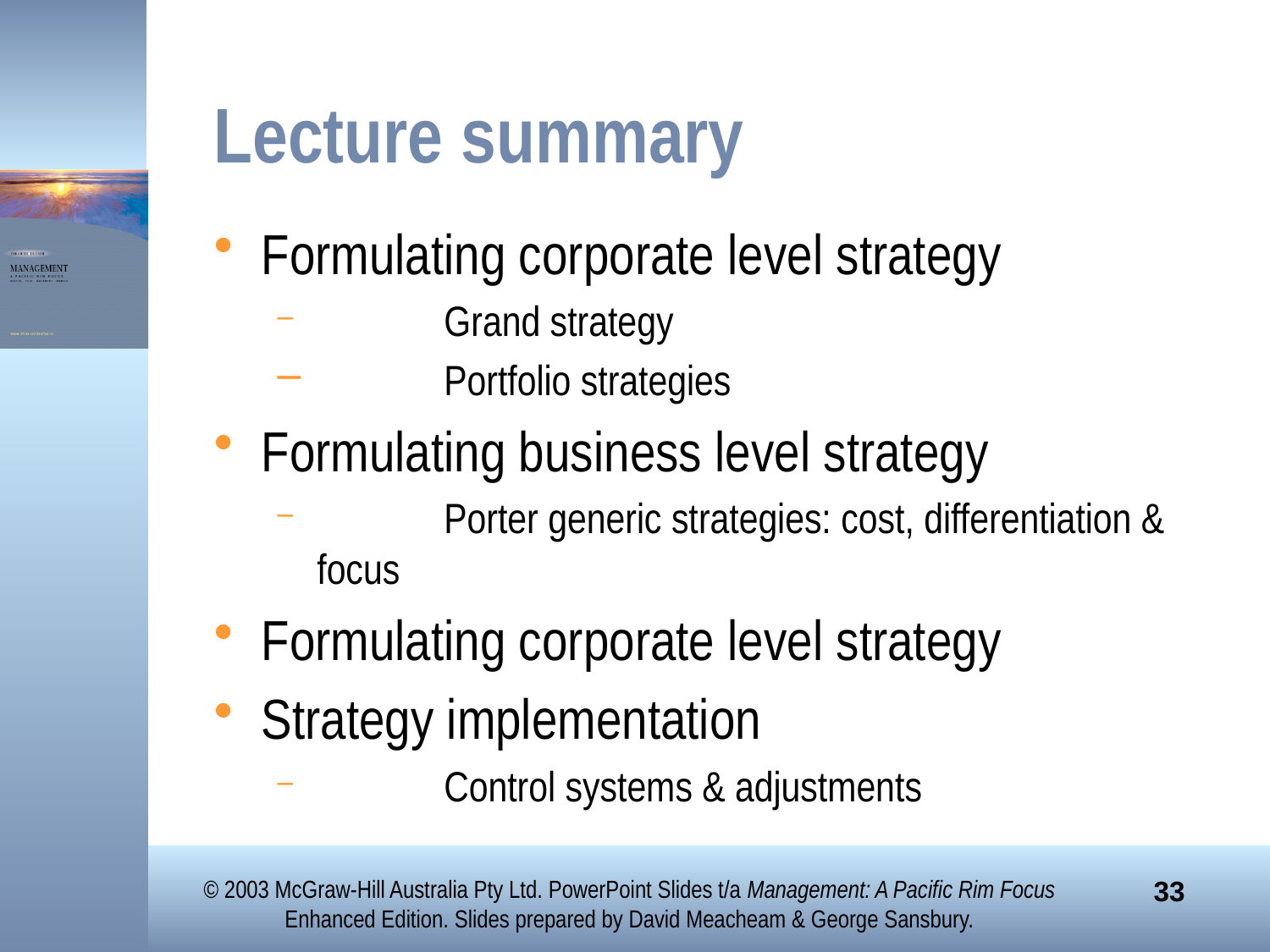

# Lecture summary
Formulating corporate level strategy
	Grand strategy
	Portfolio strategies
Formulating business level strategy
	Porter generic strategies: cost, differentiation & focus
Formulating corporate level strategy
Strategy implementation
	Control systems & adjustments
© 2003 McGraw-Hill Australia Pty Ltd. PowerPoint Slides t/a Management: A Pacific Rim Focus Enhanced Edition. Slides prepared by David Meacheam & George Sansbury.
33